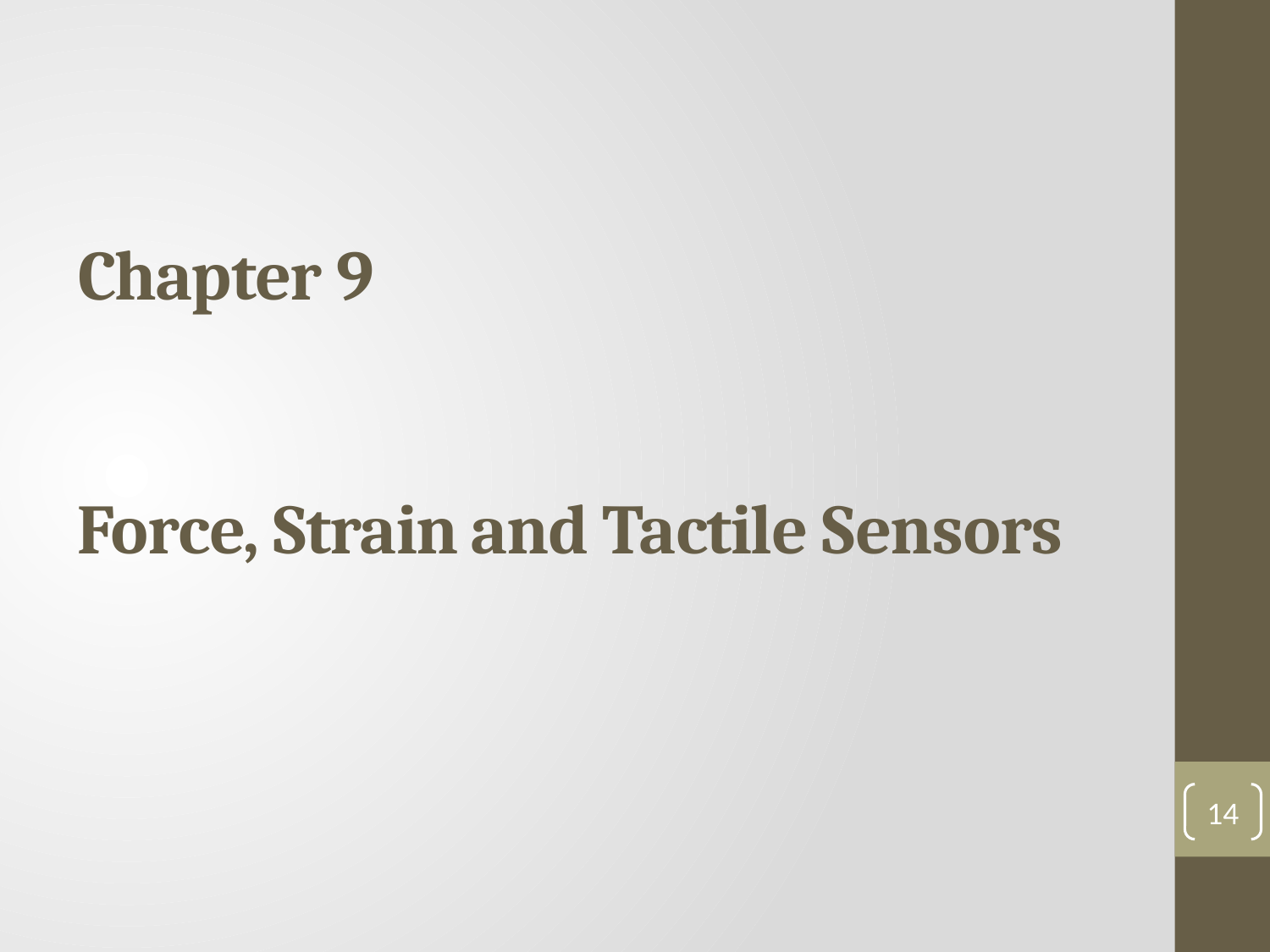

# Chapter 9 Force, Strain and Tactile Sensors
14